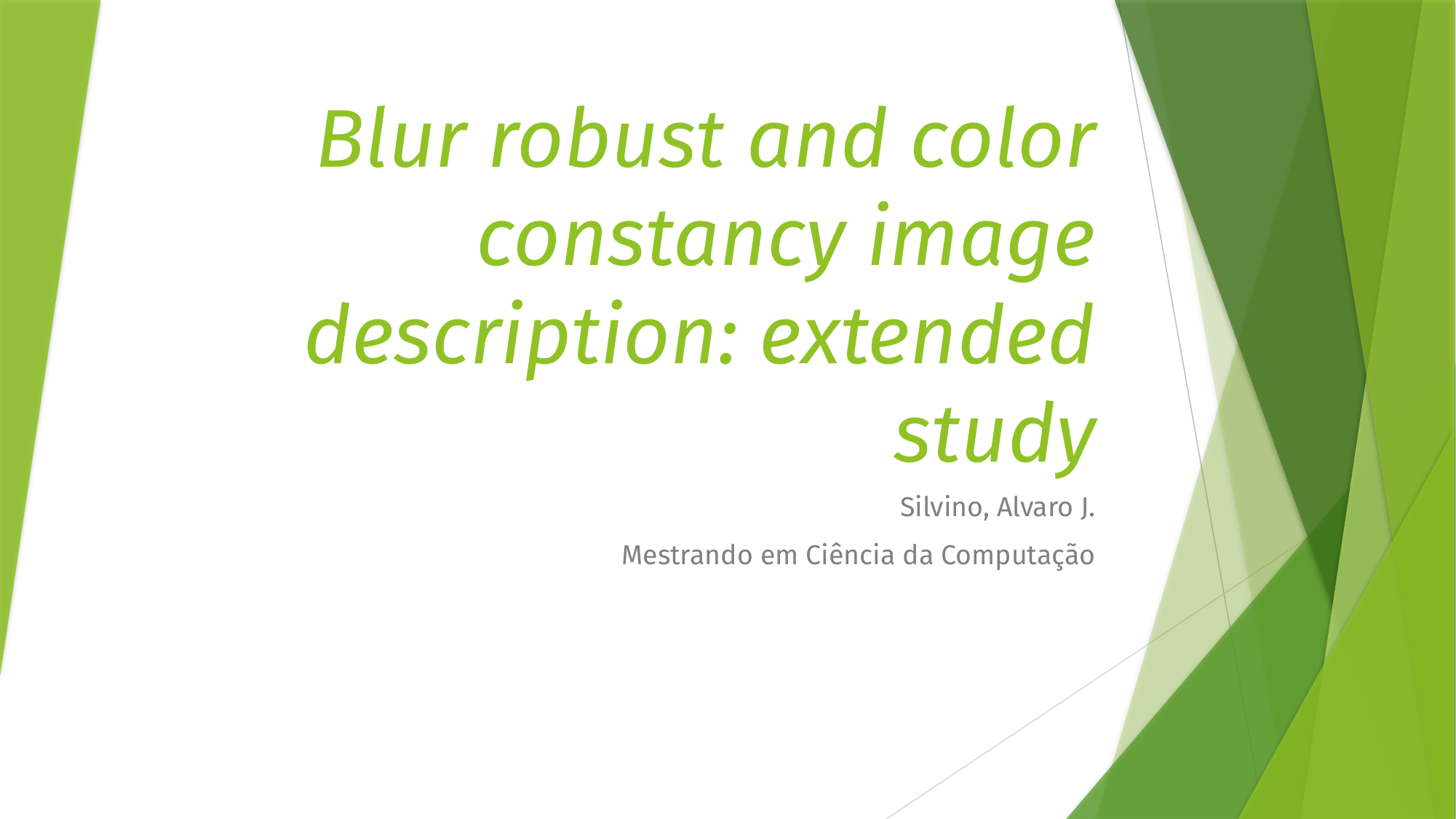

# Blur robust and color constancy image description: extended study
Silvino, Alvaro J.
 Mestrando em Ciência da Computação